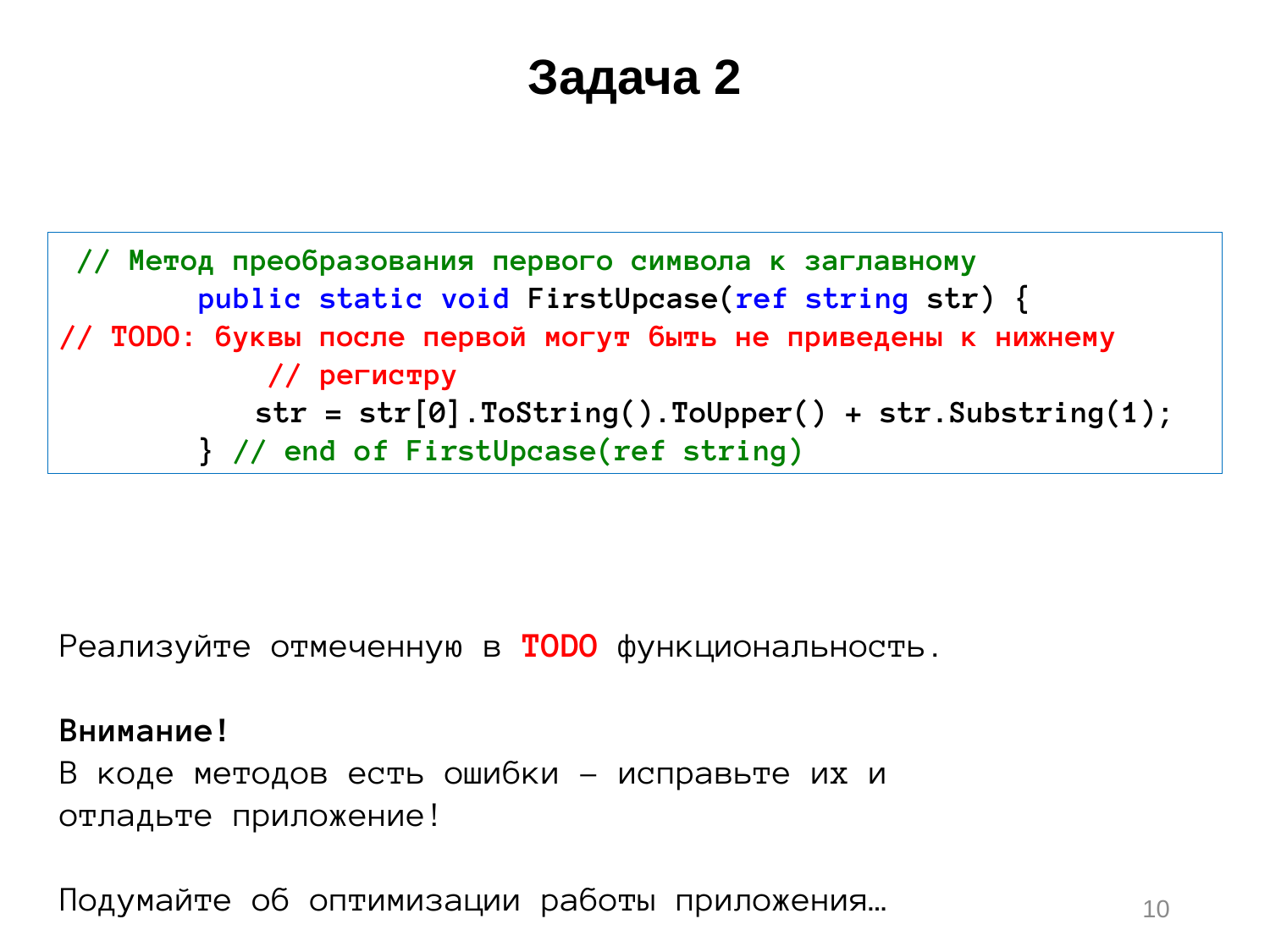

# Задача 2
 // Метод преобразования первого символа к заглавному
        public static void FirstUpcase(ref string str) {
// TODO: буквы после первой могут быть не приведены к нижнему
            // регистру
	    str = str[0].ToString().ToUpper() + str.Substring(1);
        } // end of FirstUpcase(ref string)
Реализуйте отмеченную в TODO функциональность.

Внимание!
В коде методов есть ошибки – исправьте их и отладьте приложение!

Подумайте об оптимизации работы приложения…
10